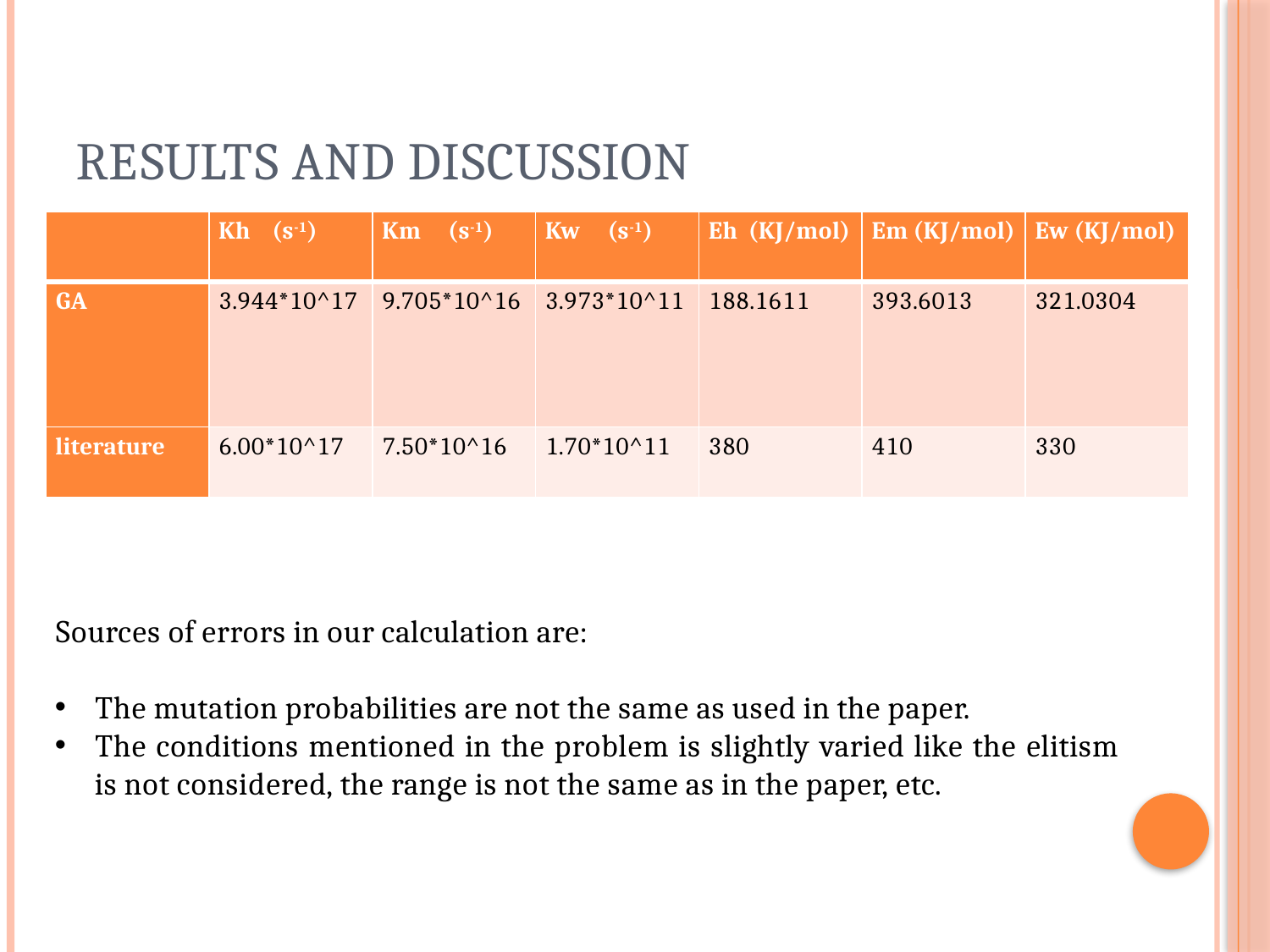

# Results and Discussion
|  | Kh (s-1) | Km (s-1) | Kw (s-1) | Eh (KJ/mol) | Em (KJ/mol) | Ew (KJ/mol) |
| --- | --- | --- | --- | --- | --- | --- |
| GA | 3.944\*10^17 | 9.705\*10^16 | 3.973\*10^11 | 188.1611 | 393.6013 | 321.0304 |
| literature | 6.00\*10^17 | 7.50\*10^16 | 1.70\*10^11 | 380 | 410 | 330 |

Sources of errors in our calculation are:

The mutation probabilities are not the same as used in the paper.
The conditions mentioned in the problem is slightly varied like the elitism is not considered, the range is not the same as in the paper, etc.